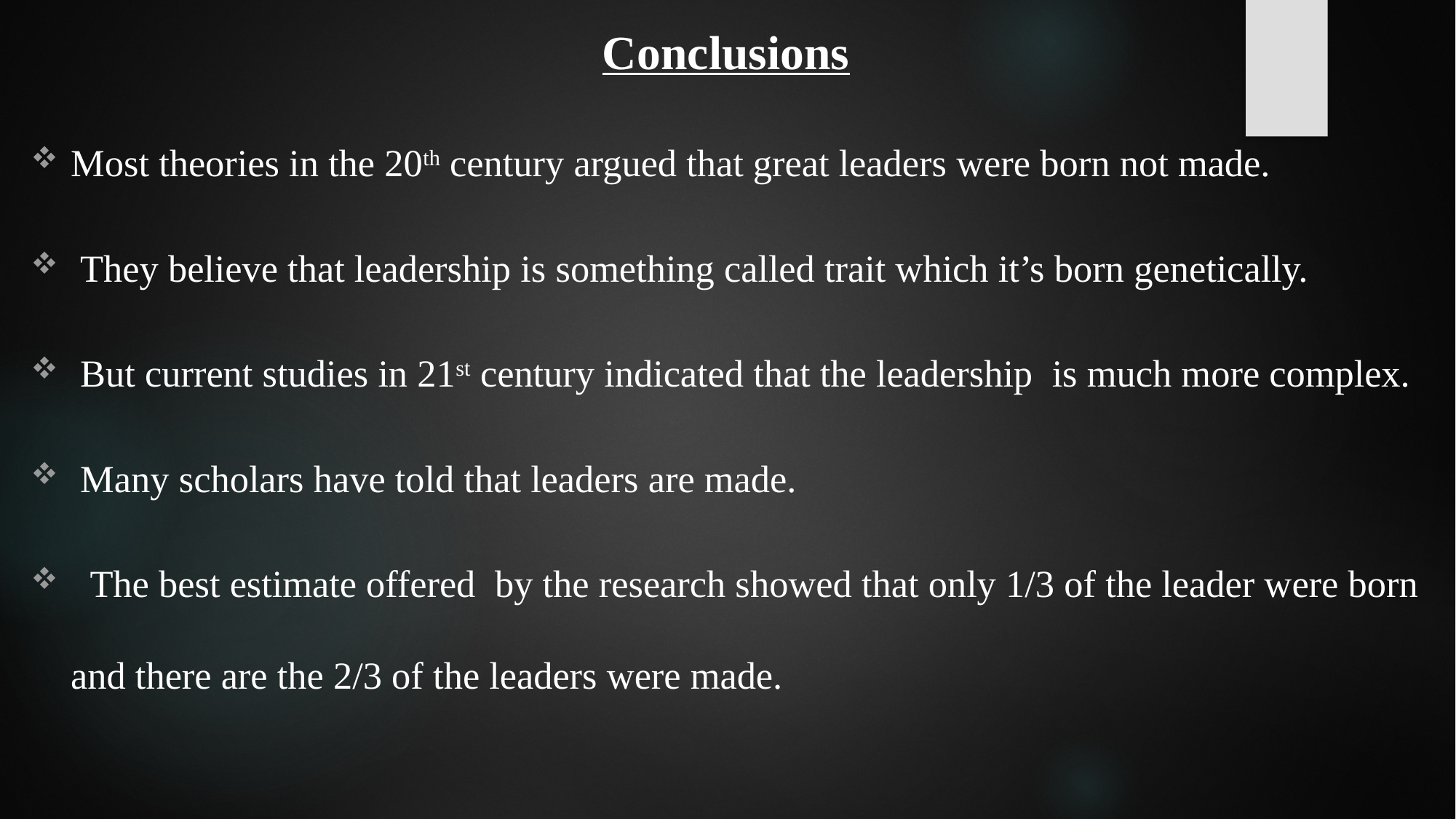

Conclusions
Most theories in the 20th century argued that great leaders were born not made.
 They believe that leadership is something called trait which it’s born genetically.
 But current studies in 21st century indicated that the leadership  is much more complex.
 Many scholars have told that leaders are made.
  The best estimate offered  by the research showed that only 1/3 of the leader were born and there are the 2/3 of the leaders were made.